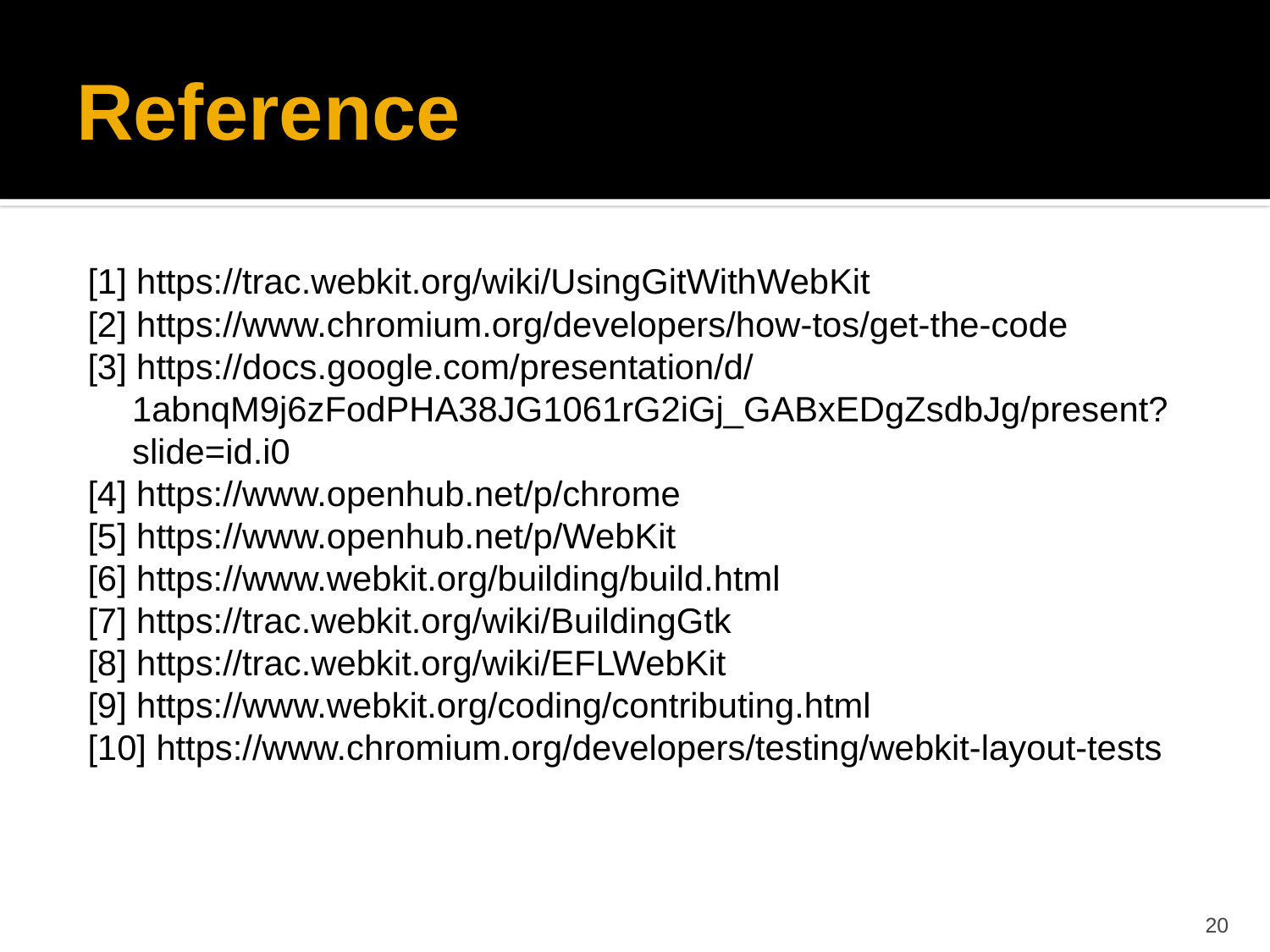

# Reference
[1] https://trac.webkit.org/wiki/UsingGitWithWebKit
[2] https://www.chromium.org/developers/how-tos/get-the-code
[3] https://docs.google.com/presentation/d/1abnqM9j6zFodPHA38JG1061rG2iGj_GABxEDgZsdbJg/present?slide=id.i0
[4] https://www.openhub.net/p/chrome
[5] https://www.openhub.net/p/WebKit
[6] https://www.webkit.org/building/build.html
[7] https://trac.webkit.org/wiki/BuildingGtk
[8] https://trac.webkit.org/wiki/EFLWebKit
[9] https://www.webkit.org/coding/contributing.html
[10] https://www.chromium.org/developers/testing/webkit-layout-tests
20